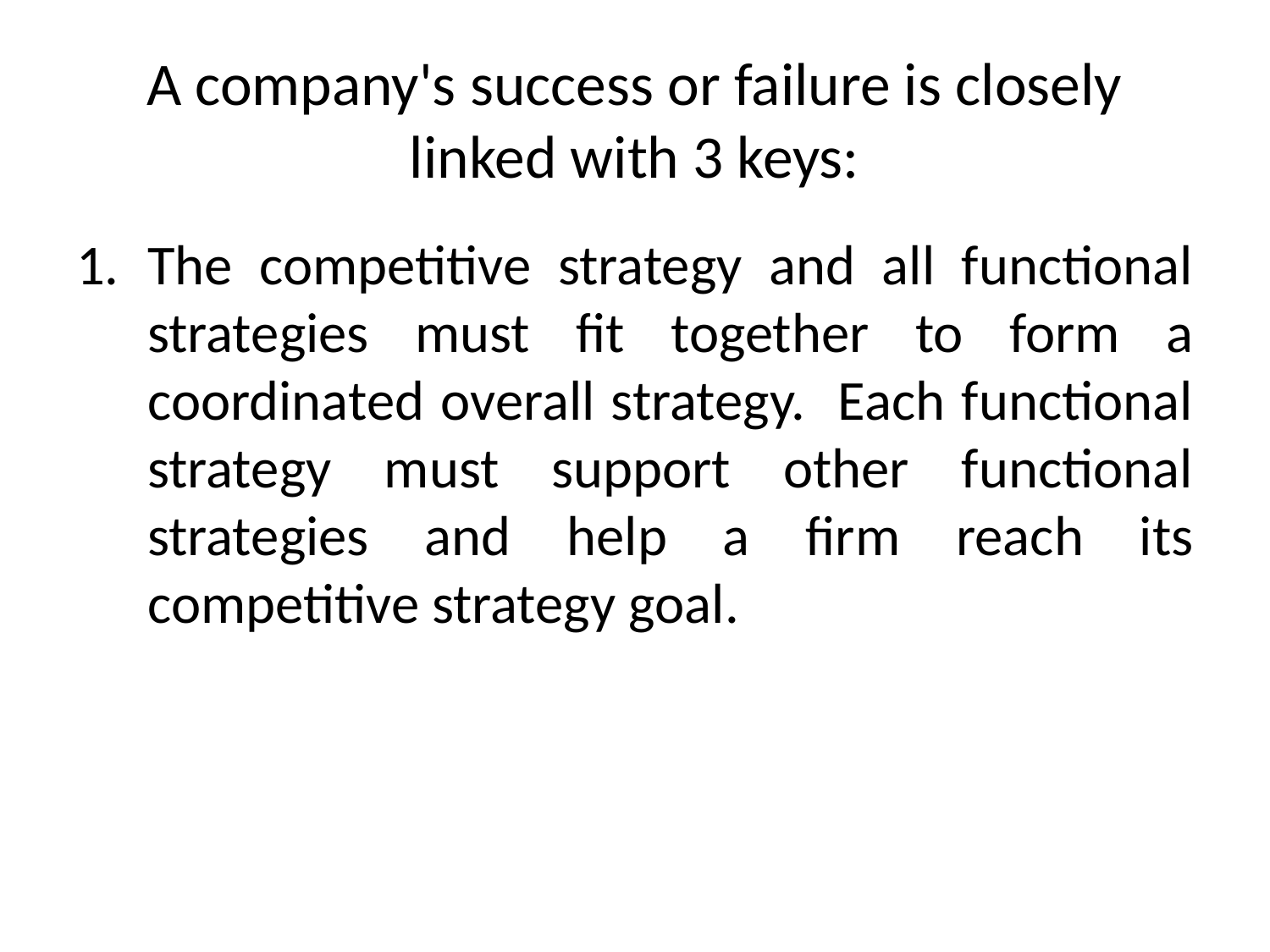

# A company's success or failure is closely linked with 3 keys:
The competitive strategy and all functional strategies must fit together to form a coordinated overall strategy.  Each functional strategy must support other functional strategies and help a firm reach its competitive strategy goal.